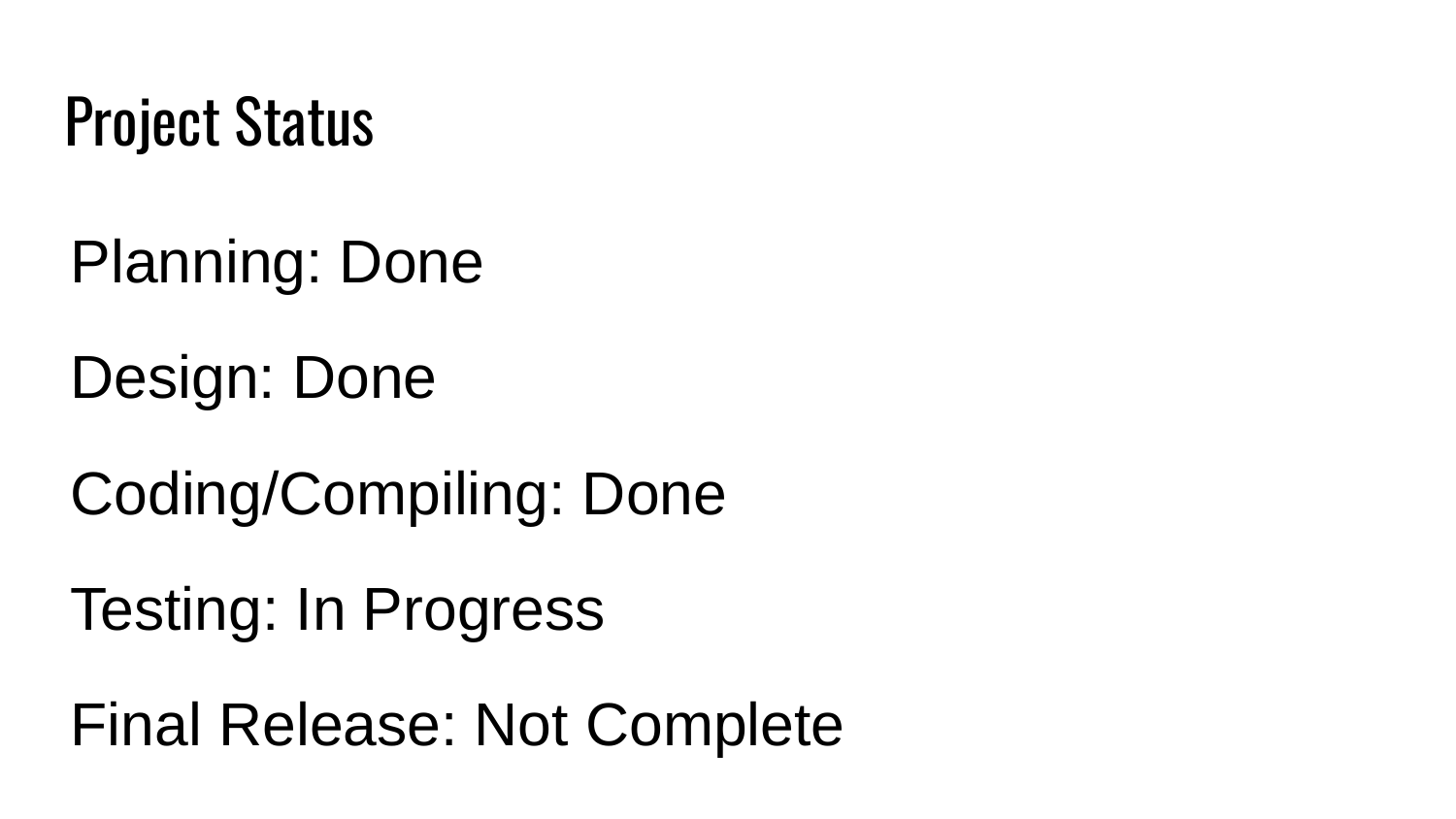

# Project Status
Planning: Done
Design: Done
Coding/Compiling: Done
Testing: In Progress
Final Release: Not Complete